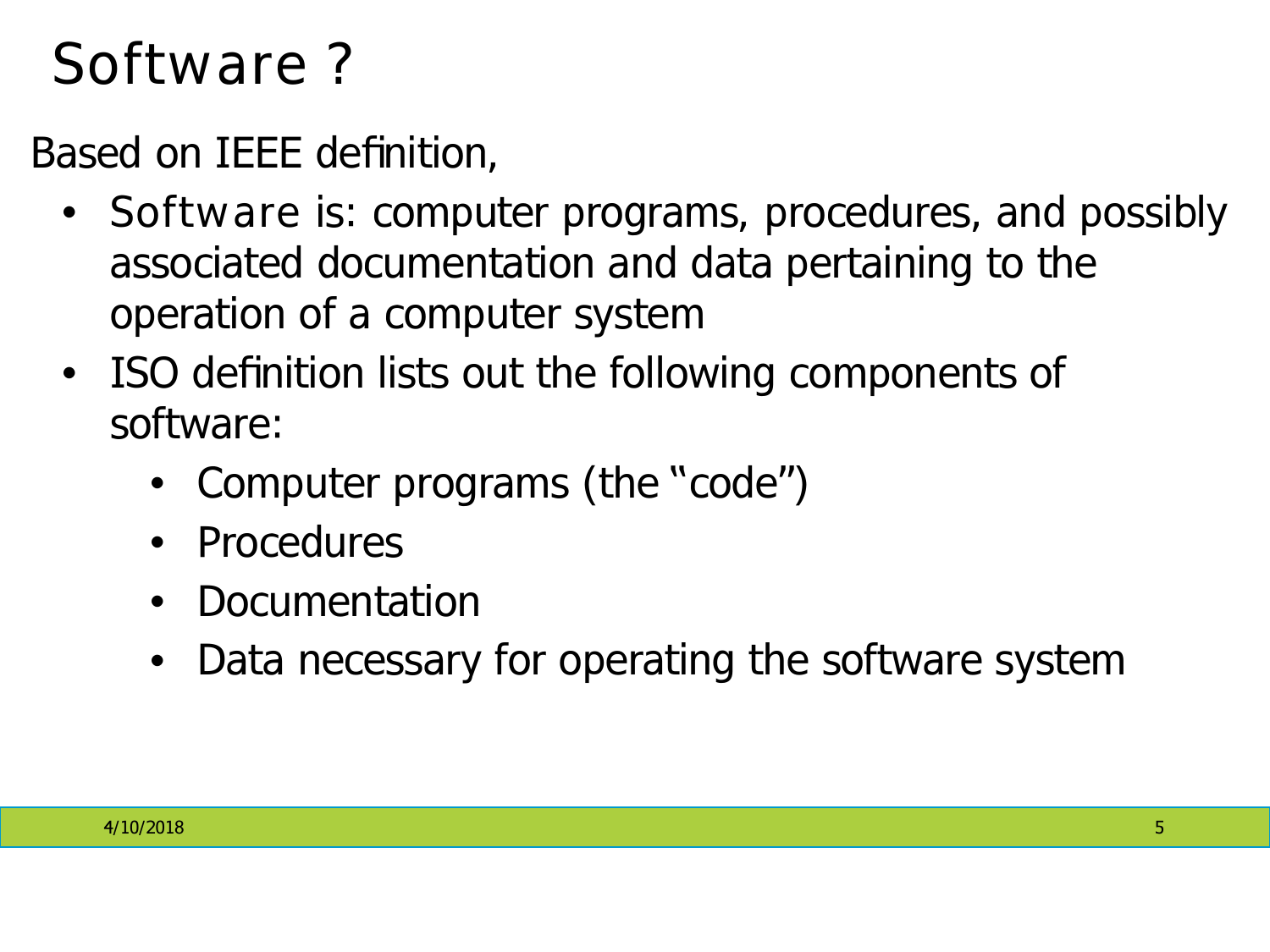

# Software ?
Based on IEEE definition,
Software is: computer programs, procedures, and possibly associated documentation and data pertaining to the operation of a computer system
ISO definition lists out the following components of software:
Computer programs (the “code”)
Procedures
Documentation
Data necessary for operating the software system

4/10/2018
5